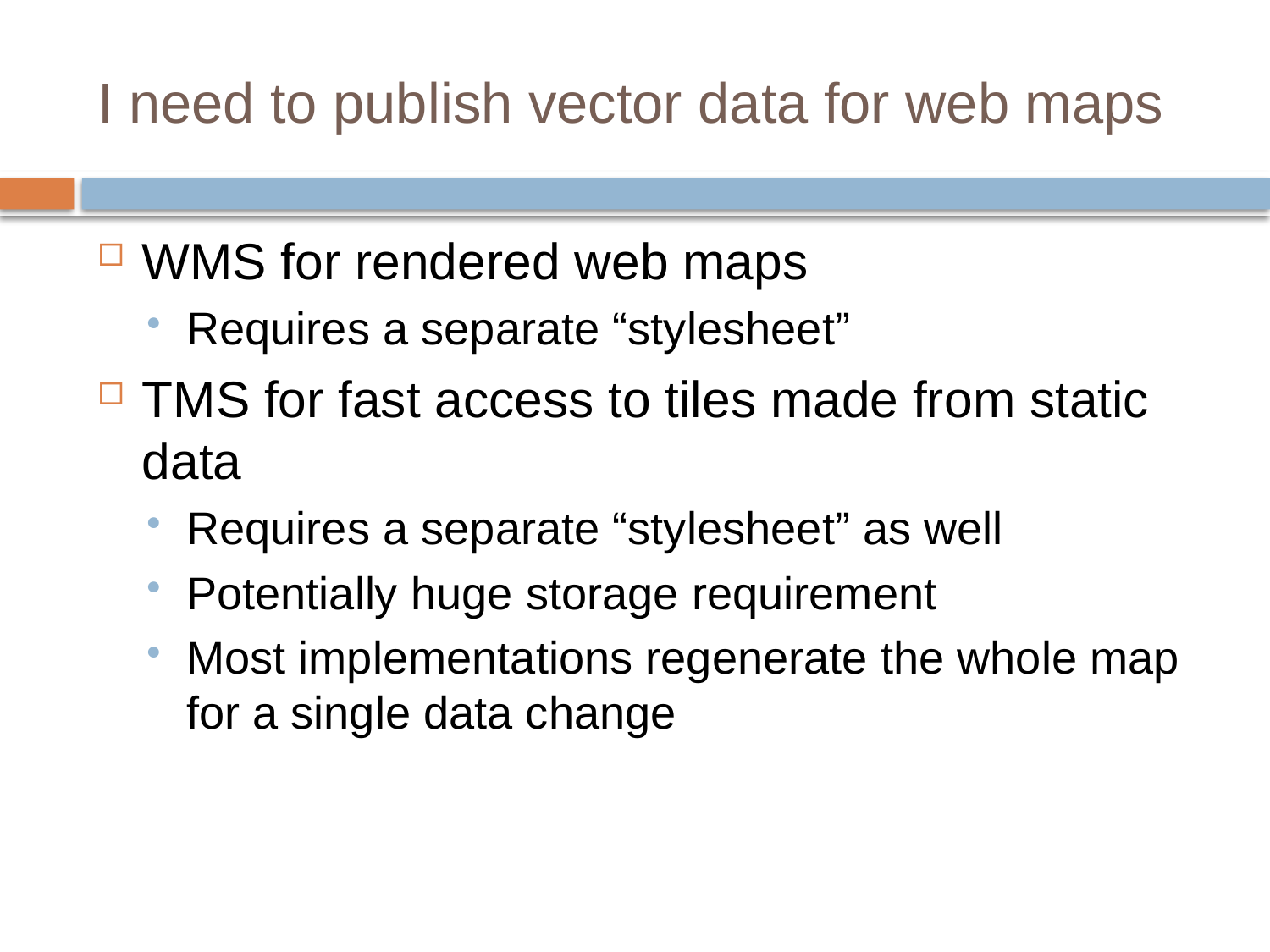

# I need to publish vector data for web maps
WMS for rendered web maps
Requires a separate “stylesheet”
TMS for fast access to tiles made from static data
Requires a separate “stylesheet” as well
Potentially huge storage requirement
Most implementations regenerate the whole map for a single data change